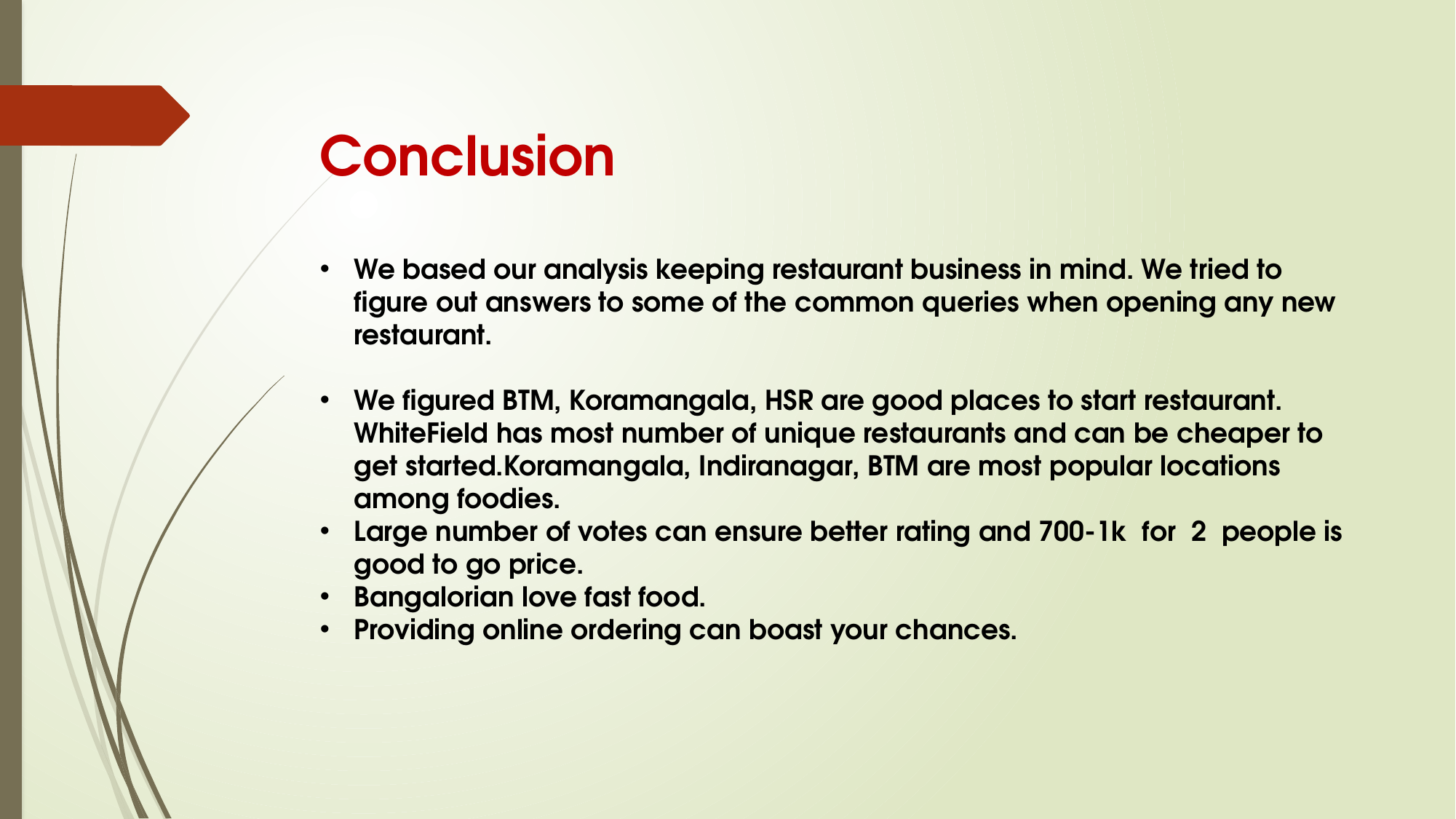

Conclusion

We based our analysis keeping restaurant business in mind. We tried to figure out answers to some of the common queries when opening any new restaurant.

We figured BTM, Koramangala, HSR are good places to start restaurant. WhiteField has most number of unique restaurants and can be cheaper to get started.Koramangala, Indiranagar, BTM are most popular locations among foodies.
Large number of votes can ensure better rating and 700-1k  for  2  people is good to go price.
Bangalorian love fast food.
Providing online ordering can boast your chances.